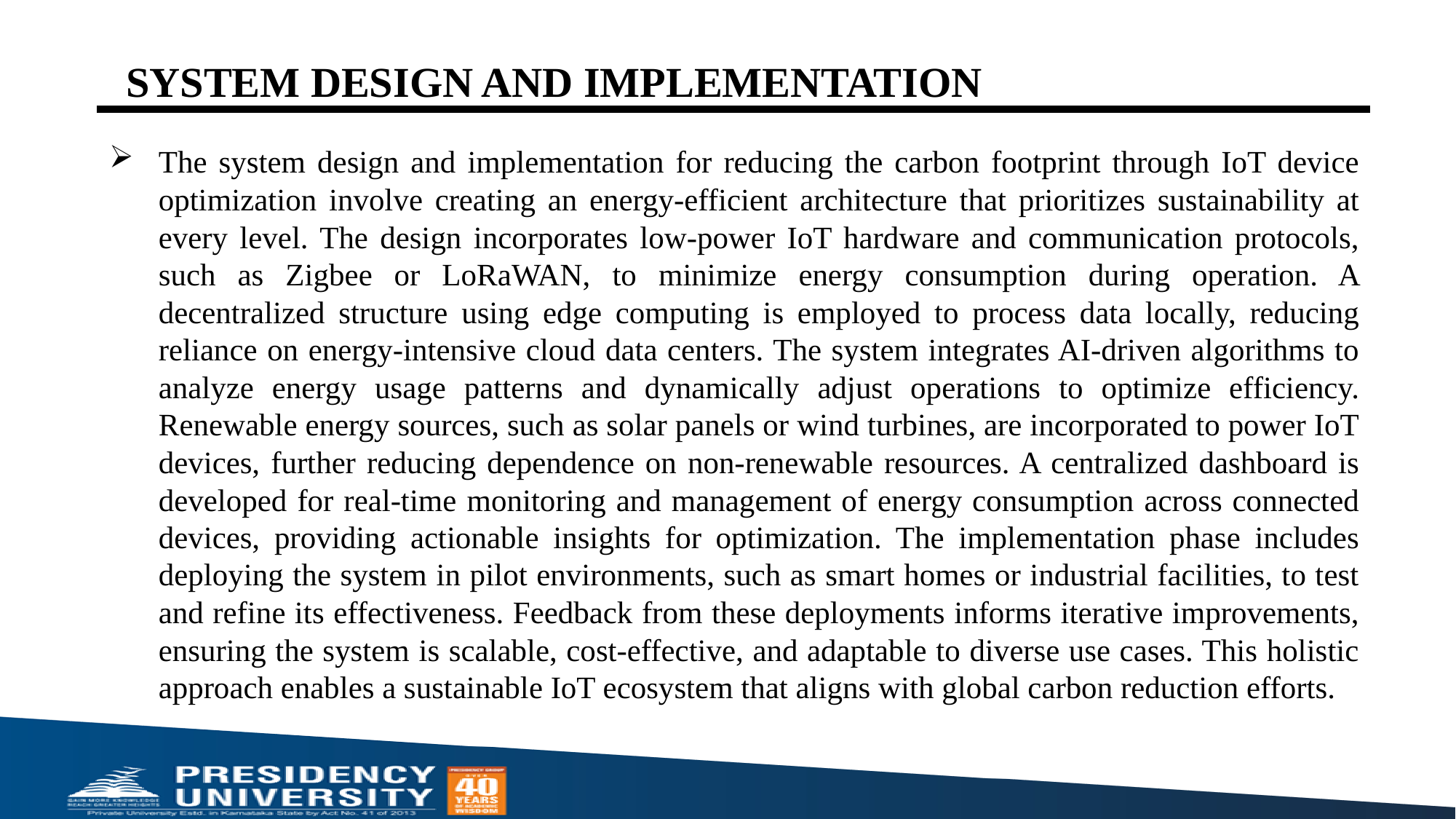

# SYSTEM DESIGN AND IMPLEMENTATION
The system design and implementation for reducing the carbon footprint through IoT device optimization involve creating an energy-efficient architecture that prioritizes sustainability at every level. The design incorporates low-power IoT hardware and communication protocols, such as Zigbee or LoRaWAN, to minimize energy consumption during operation. A decentralized structure using edge computing is employed to process data locally, reducing reliance on energy-intensive cloud data centers. The system integrates AI-driven algorithms to analyze energy usage patterns and dynamically adjust operations to optimize efficiency. Renewable energy sources, such as solar panels or wind turbines, are incorporated to power IoT devices, further reducing dependence on non-renewable resources. A centralized dashboard is developed for real-time monitoring and management of energy consumption across connected devices, providing actionable insights for optimization. The implementation phase includes deploying the system in pilot environments, such as smart homes or industrial facilities, to test and refine its effectiveness. Feedback from these deployments informs iterative improvements, ensuring the system is scalable, cost-effective, and adaptable to diverse use cases. This holistic approach enables a sustainable IoT ecosystem that aligns with global carbon reduction efforts.